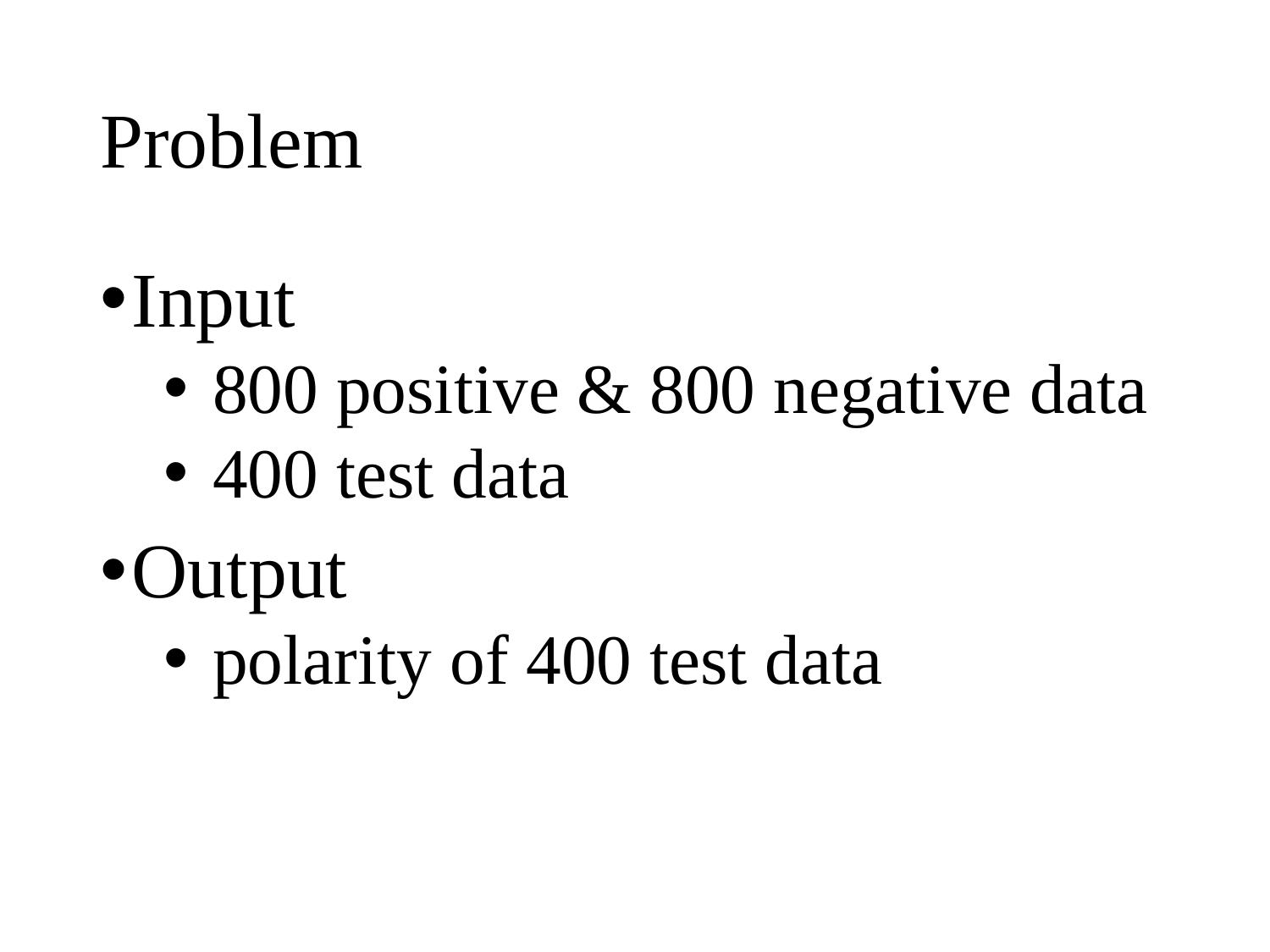

# Problem
Input
 800 positive & 800 negative data
 400 test data
Output
 polarity of 400 test data